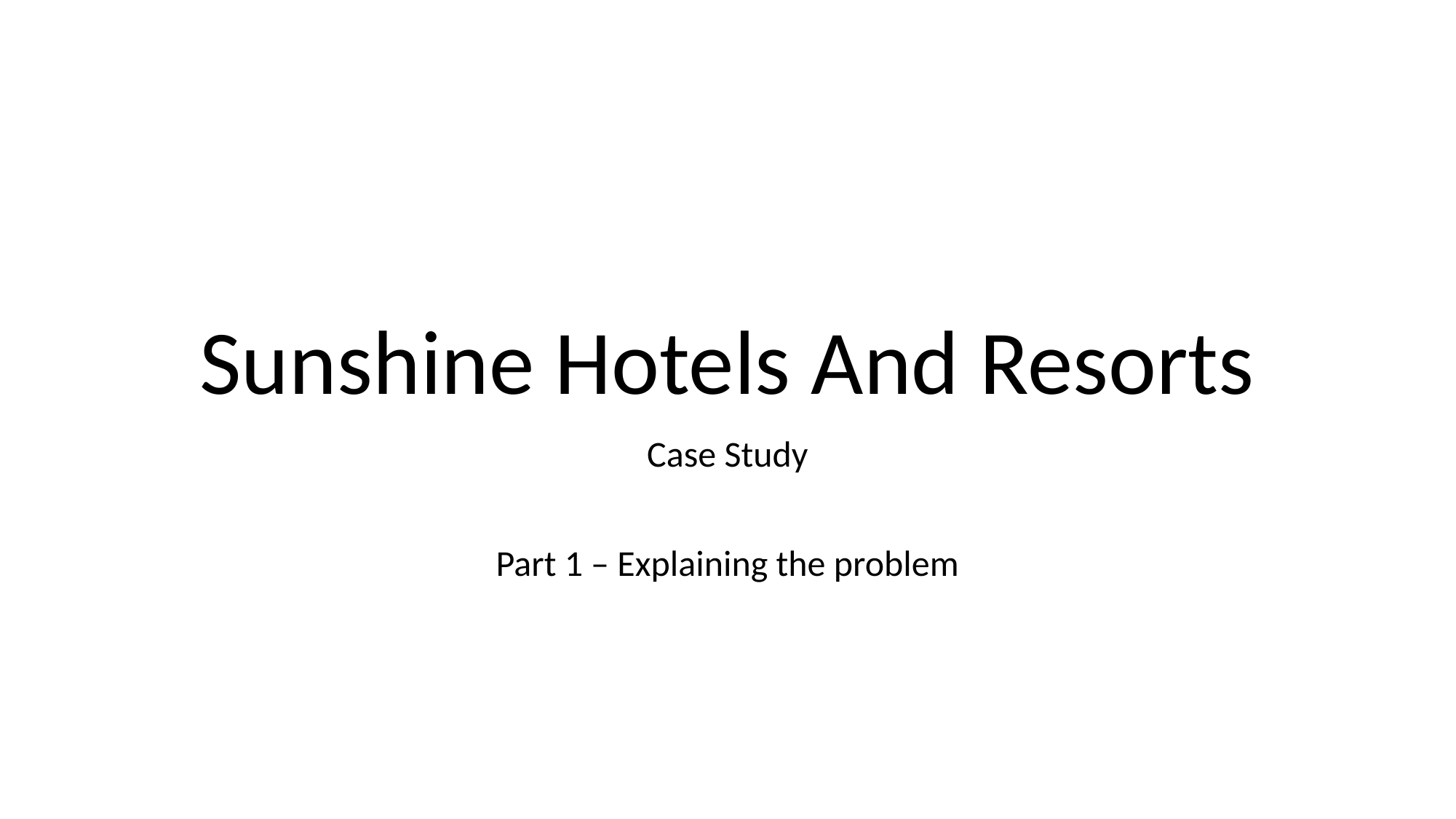

# Sunshine Hotels And Resorts
Case Study

Part 1 – Explaining the problem